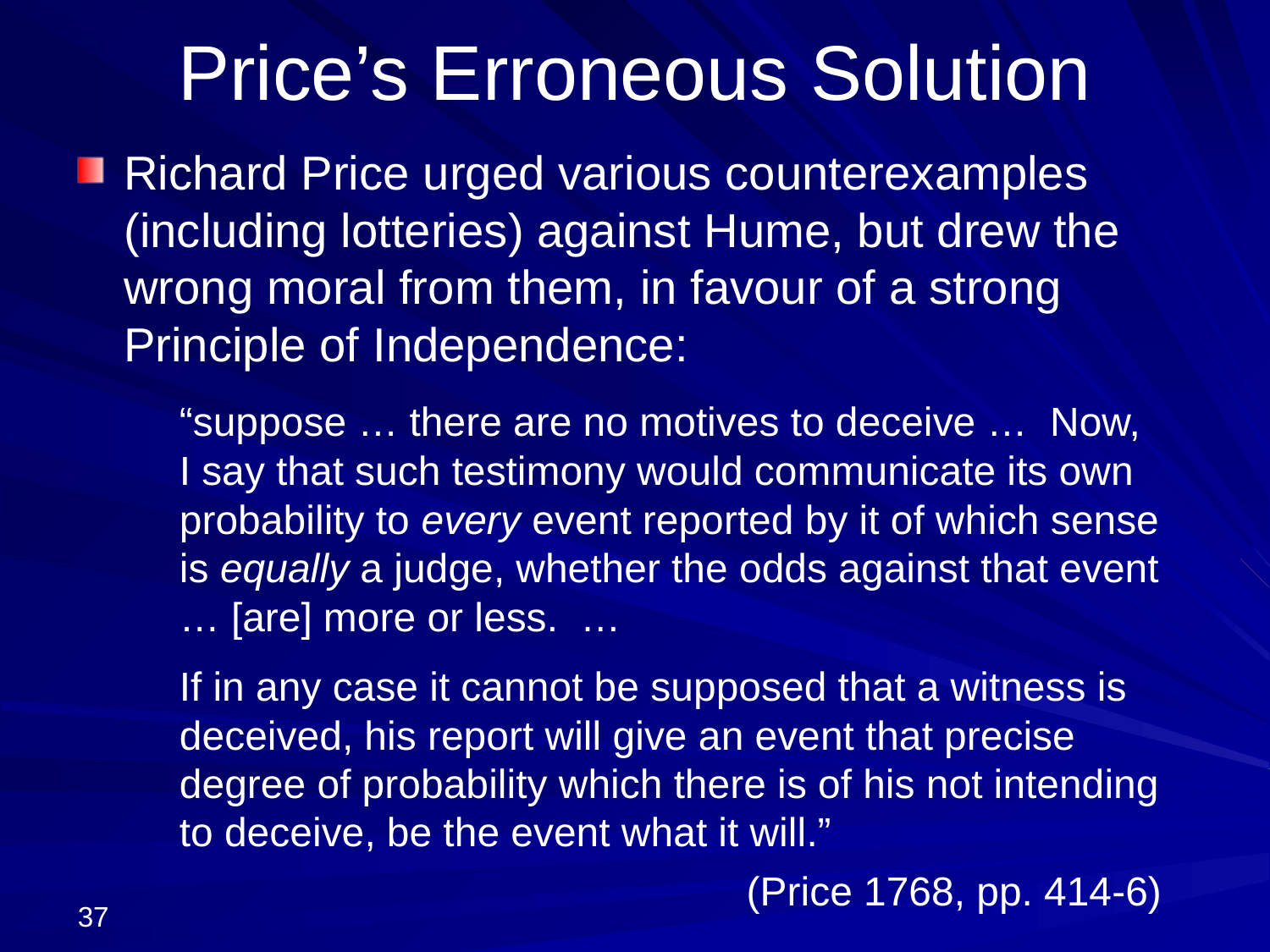

# Price’s Erroneous Solution
Richard Price urged various counterexamples (including lotteries) against Hume, but drew the wrong moral from them, in favour of a strong Principle of Independence:
	“suppose … there are no motives to deceive …  Now, I say that such testimony would communicate its own probability to every event reported by it of which sense is equally a judge, whether the odds against that event … [are] more or less.  …
	If in any case it cannot be supposed that a witness is deceived, his report will give an event that precise degree of probability which there is of his not intending to deceive, be the event what it will.”
(Price 1768, pp. 414-6)
37